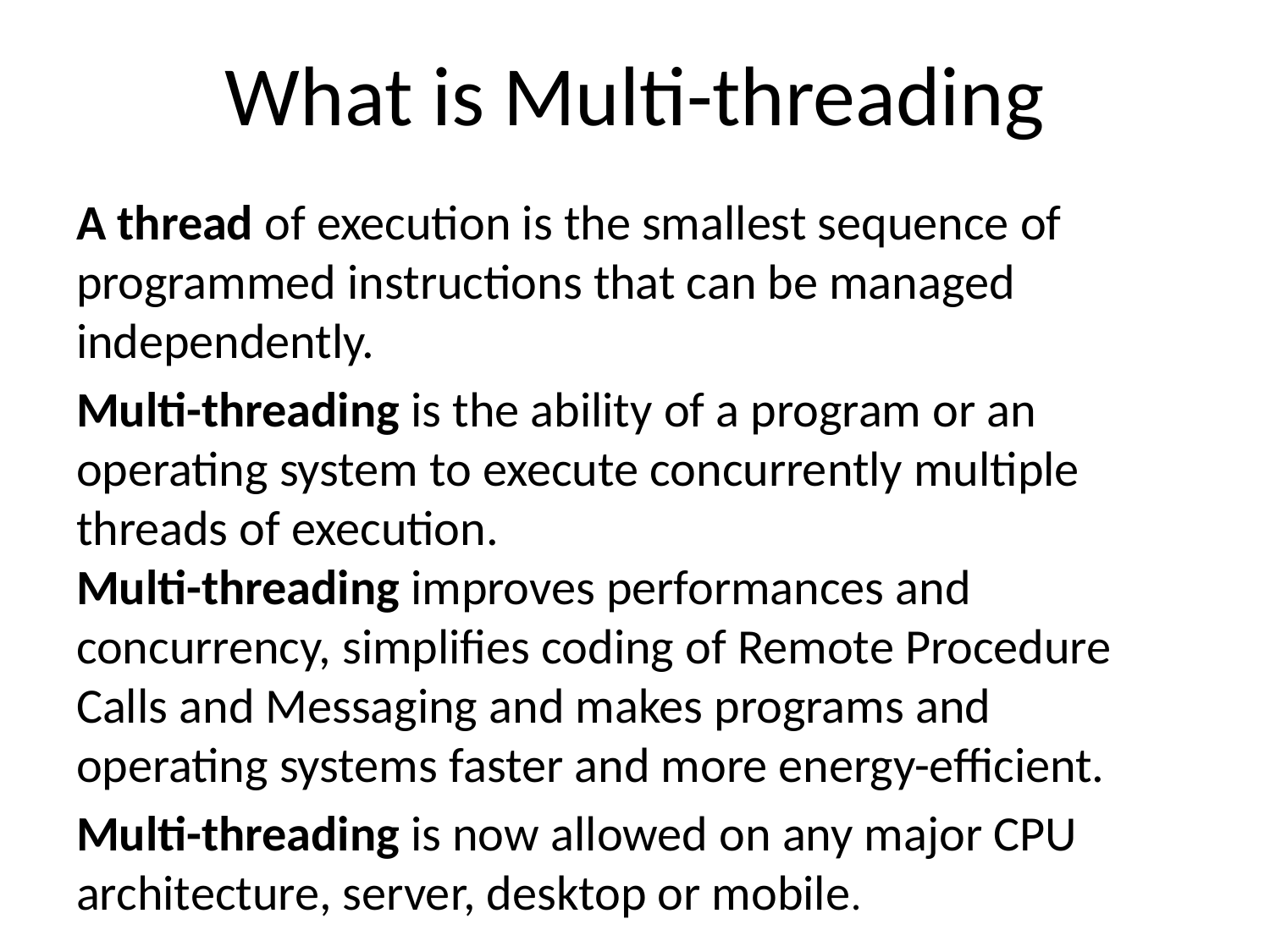

# What is Multi-threading
A thread of execution is the smallest sequence of programmed instructions that can be managed independently.
Multi-threading is the ability of a program or an operating system to execute concurrently multiple threads of execution.
Multi-threading improves performances and concurrency, simplifies coding of Remote Procedure Calls and Messaging and makes programs and operating systems faster and more energy-efficient.
Multi-threading is now allowed on any major CPU architecture, server, desktop or mobile.